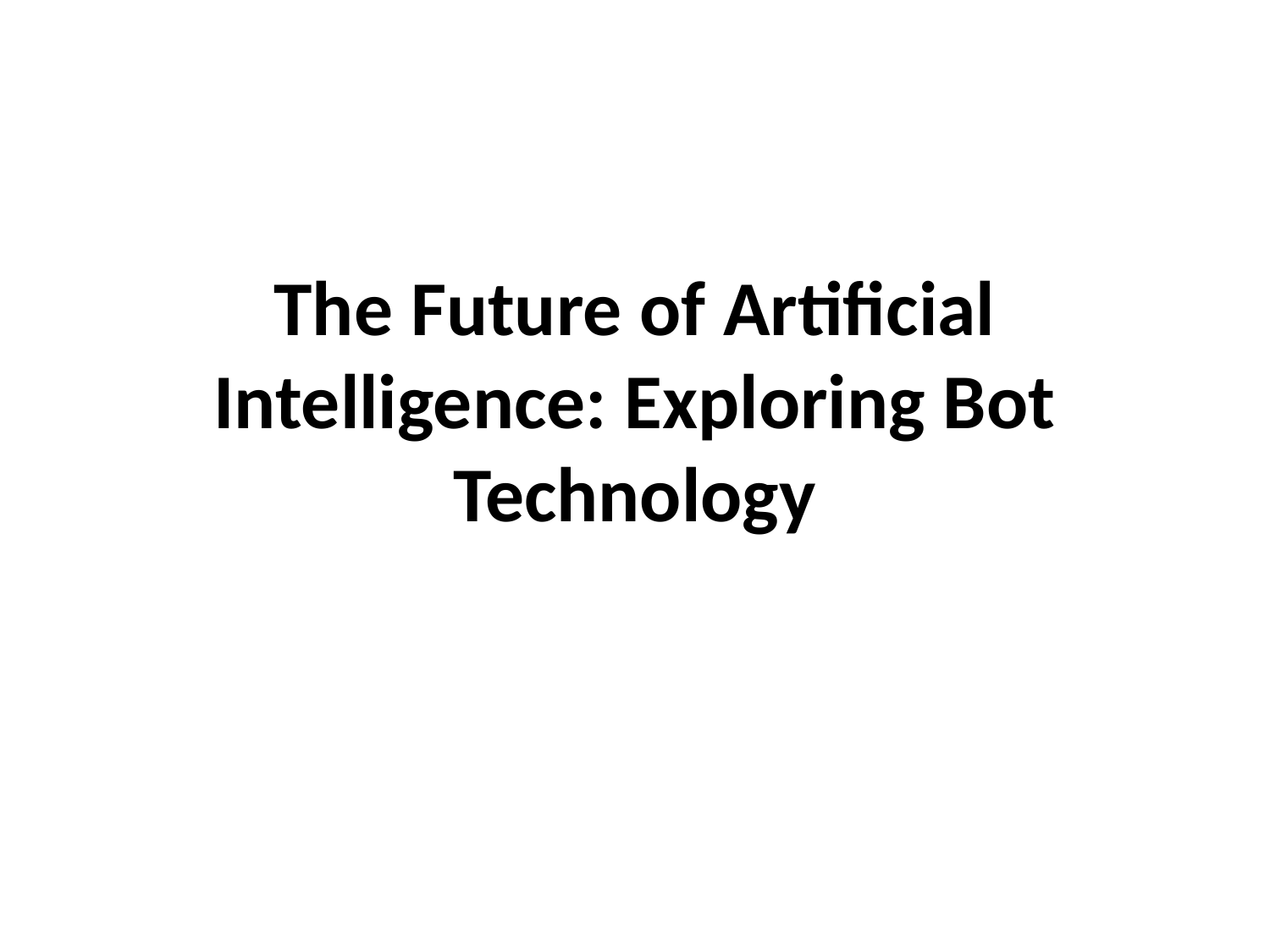

# The Future of Artificial Intelligence: Exploring Bot Technology